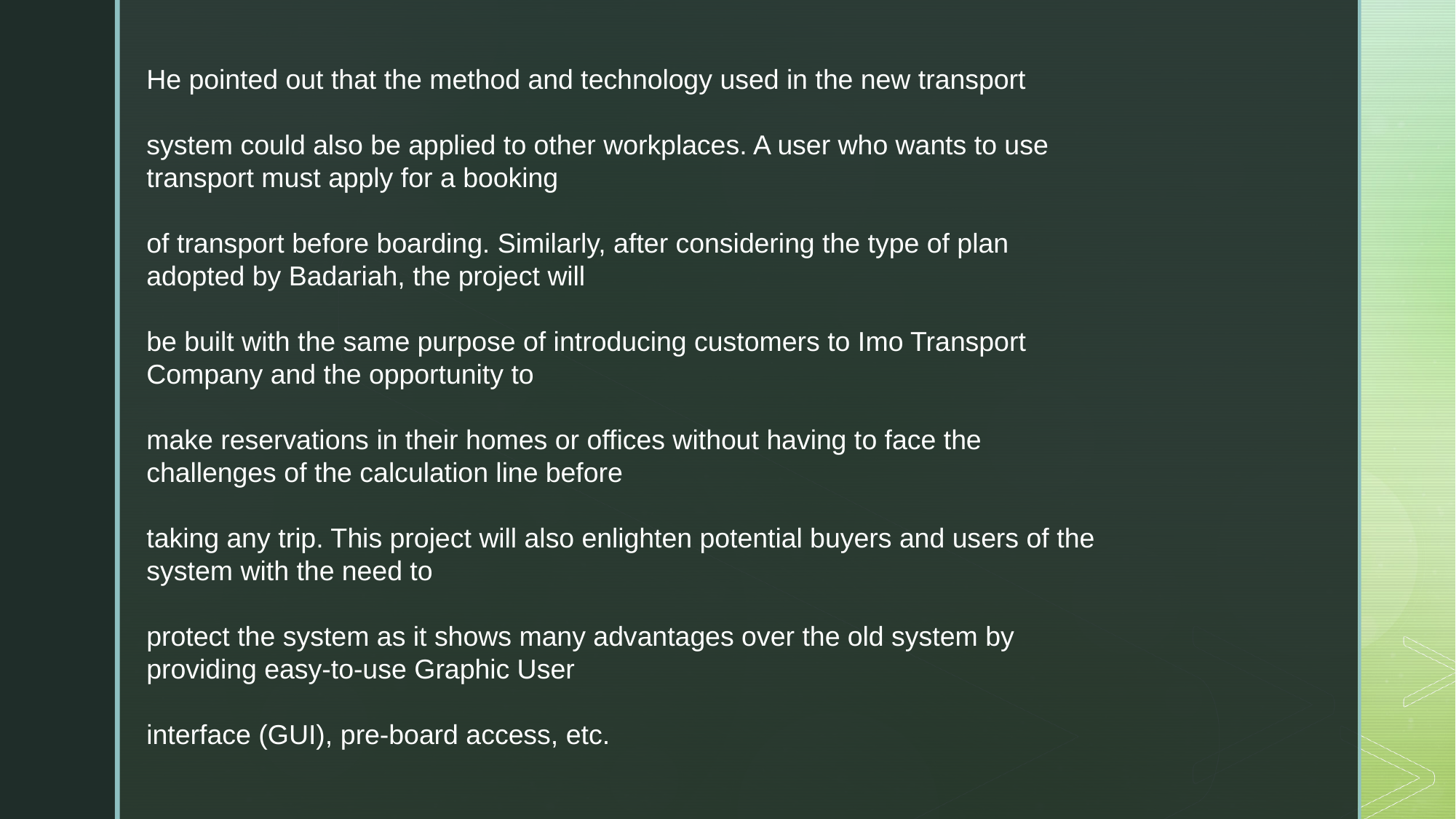

He pointed out that the method and technology used in the new transport

system could also be applied to other workplaces. A user who wants to use transport must apply for a booking

of transport before boarding. Similarly, after considering the type of plan adopted by Badariah, the project will

be built with the same purpose of introducing customers to Imo Transport Company and the opportunity to

make reservations in their homes or offices without having to face the challenges of the calculation line before

taking any trip. This project will also enlighten potential buyers and users of the system with the need to

protect the system as it shows many advantages over the old system by providing easy-to-use Graphic User

interface (GUI), pre-board access, etc.